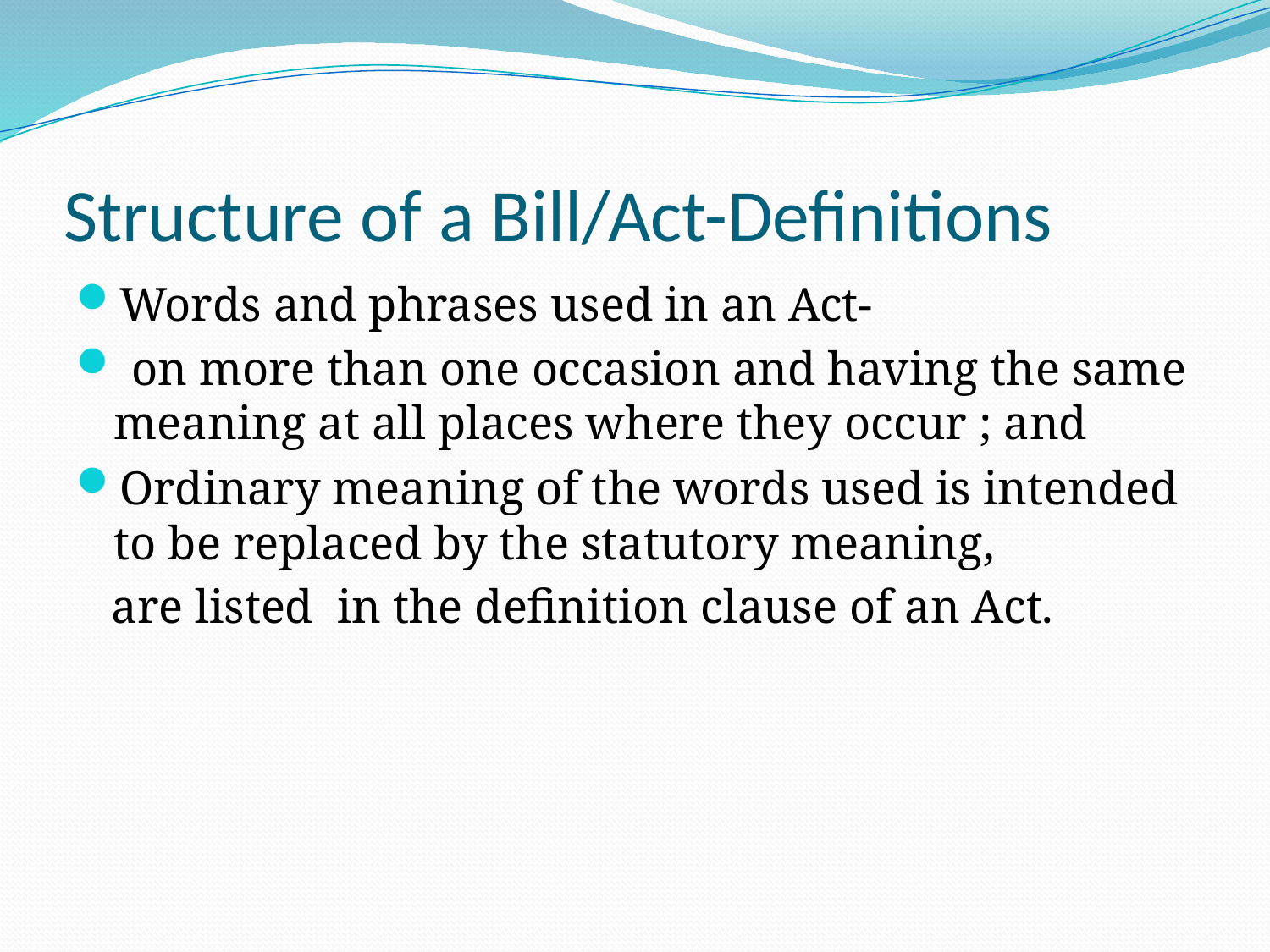

# Structure of a Bill/Act-Definitions
Words and phrases used in an Act-
 on more than one occasion and having the same meaning at all places where they occur ; and
Ordinary meaning of the words used is intended to be replaced by the statutory meaning,
   are listed  in the definition clause of an Act.